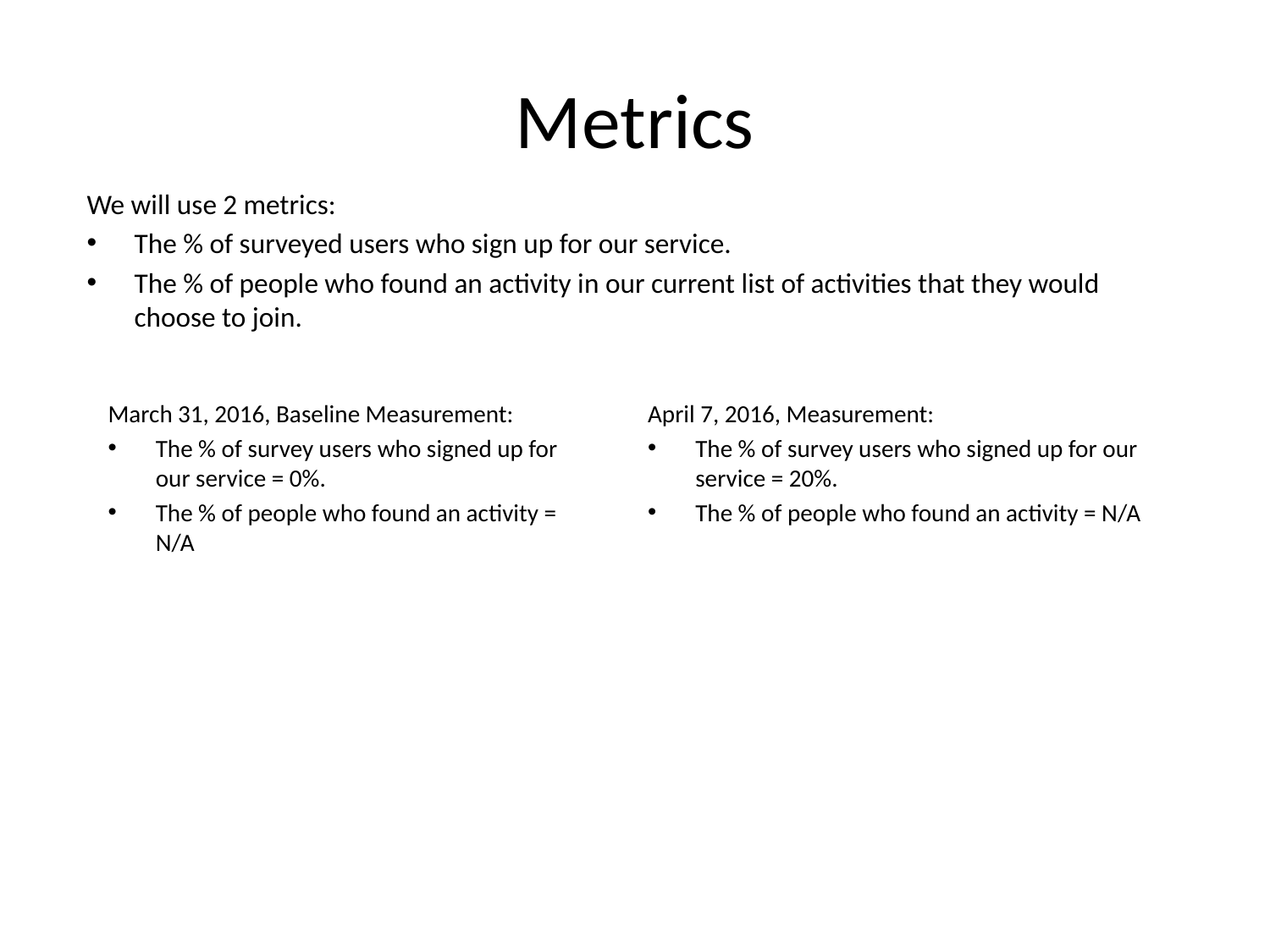

# Metrics
We will use 2 metrics:
The % of surveyed users who sign up for our service.
The % of people who found an activity in our current list of activities that they would choose to join.
March 31, 2016, Baseline Measurement:
The % of survey users who signed up for our service = 0%.
The % of people who found an activity = N/A
April 7, 2016, Measurement:
The % of survey users who signed up for our service = 20%.
The % of people who found an activity = N/A